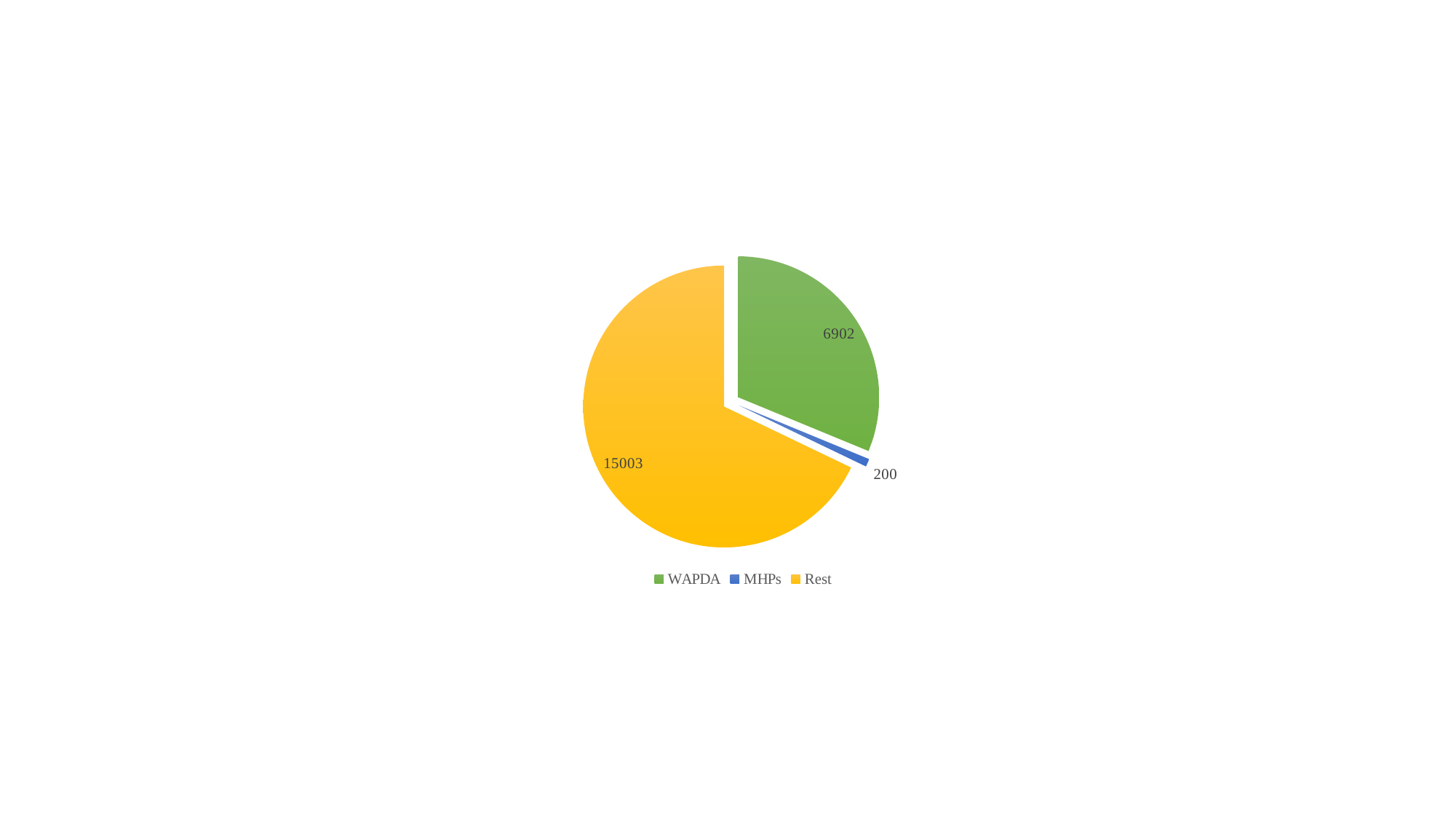

### Chart

| Category |  |
|---|---|
| WAPDA | 6902.0 |
| MHPs | 200.0 |
| Rest | 15003.0 |